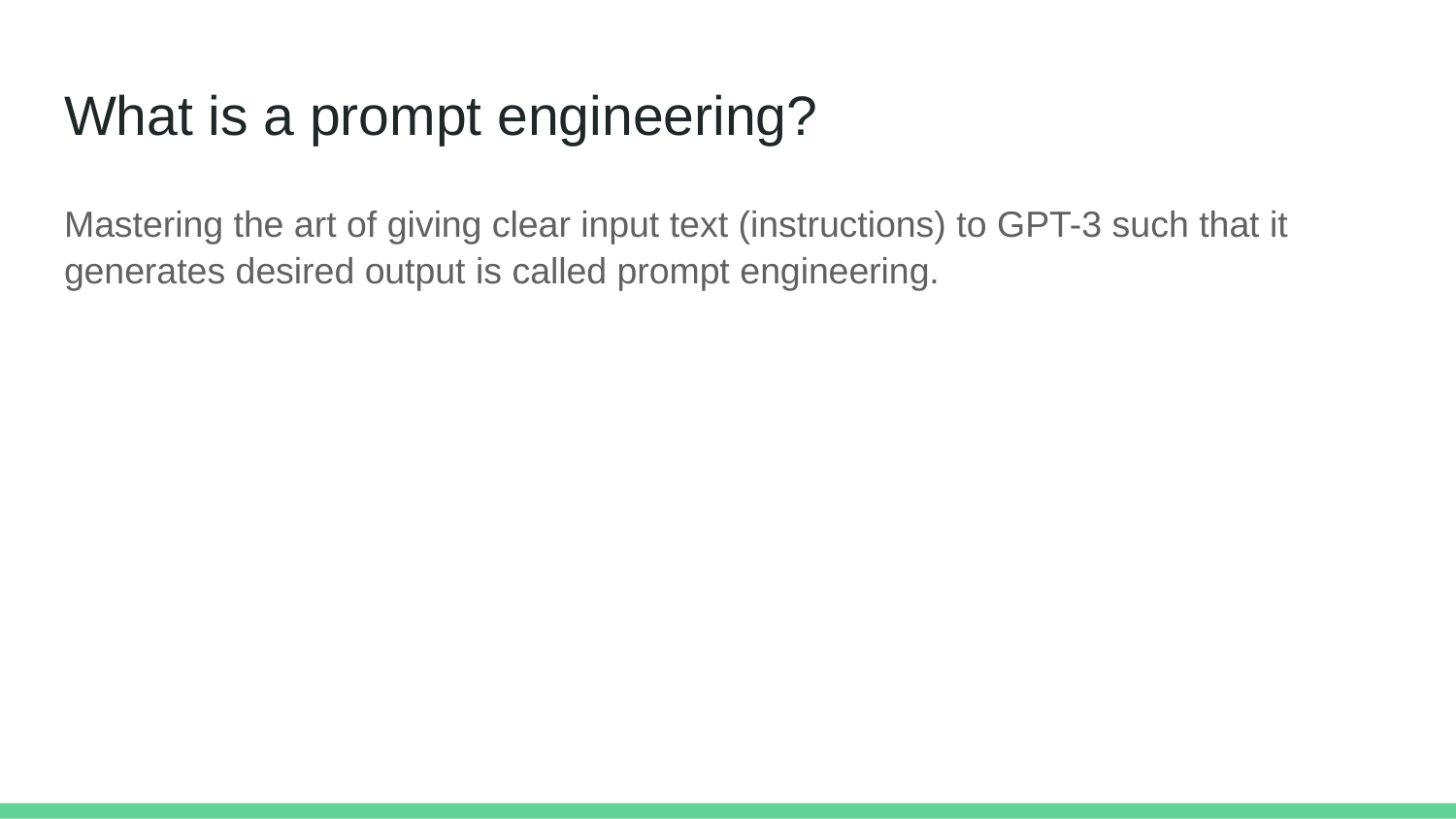

# What is a prompt engineering?
Mastering the art of giving clear input text (instructions) to GPT-3 such that it generates desired output is called prompt engineering.